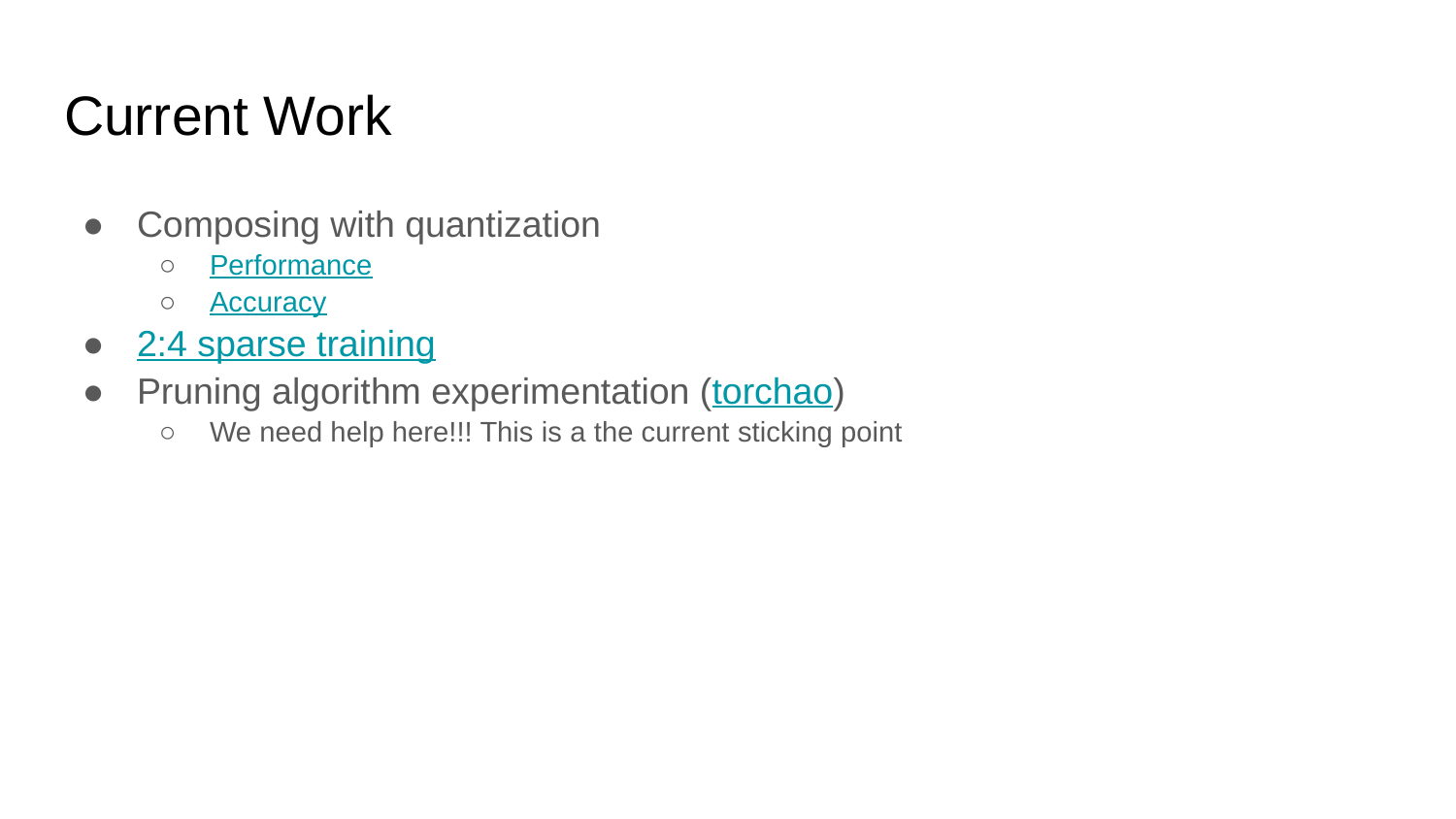

# Current Work
Composing with quantization
Performance
Accuracy
2:4 sparse training
Pruning algorithm experimentation (torchao)
We need help here!!! This is a the current sticking point